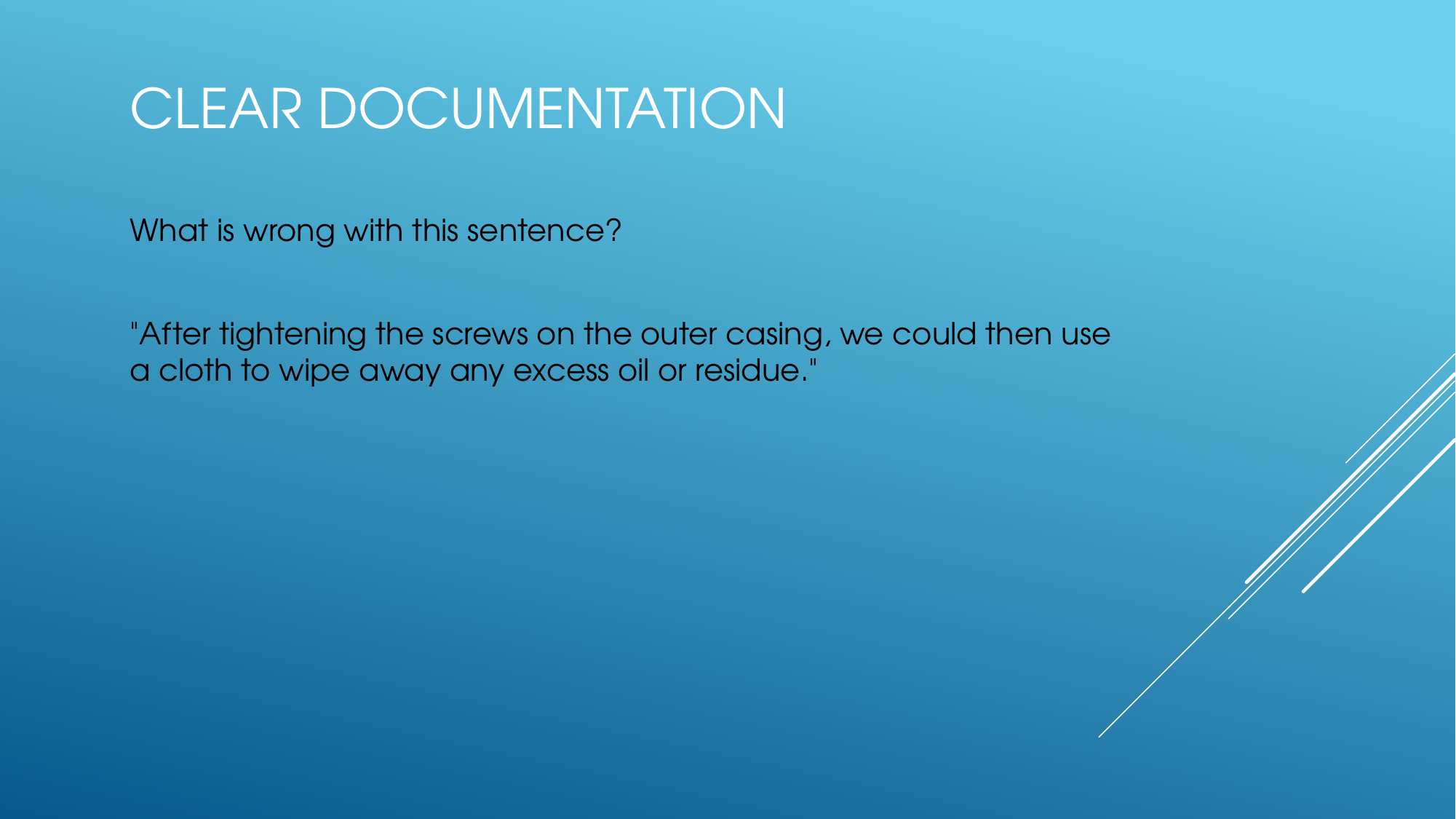

# CLEAR DOCUMENTATION
What is wrong with this sentence?

"After tightening the screws on the outer casing, we could then use a cloth to wipe away any excess oil or residue."